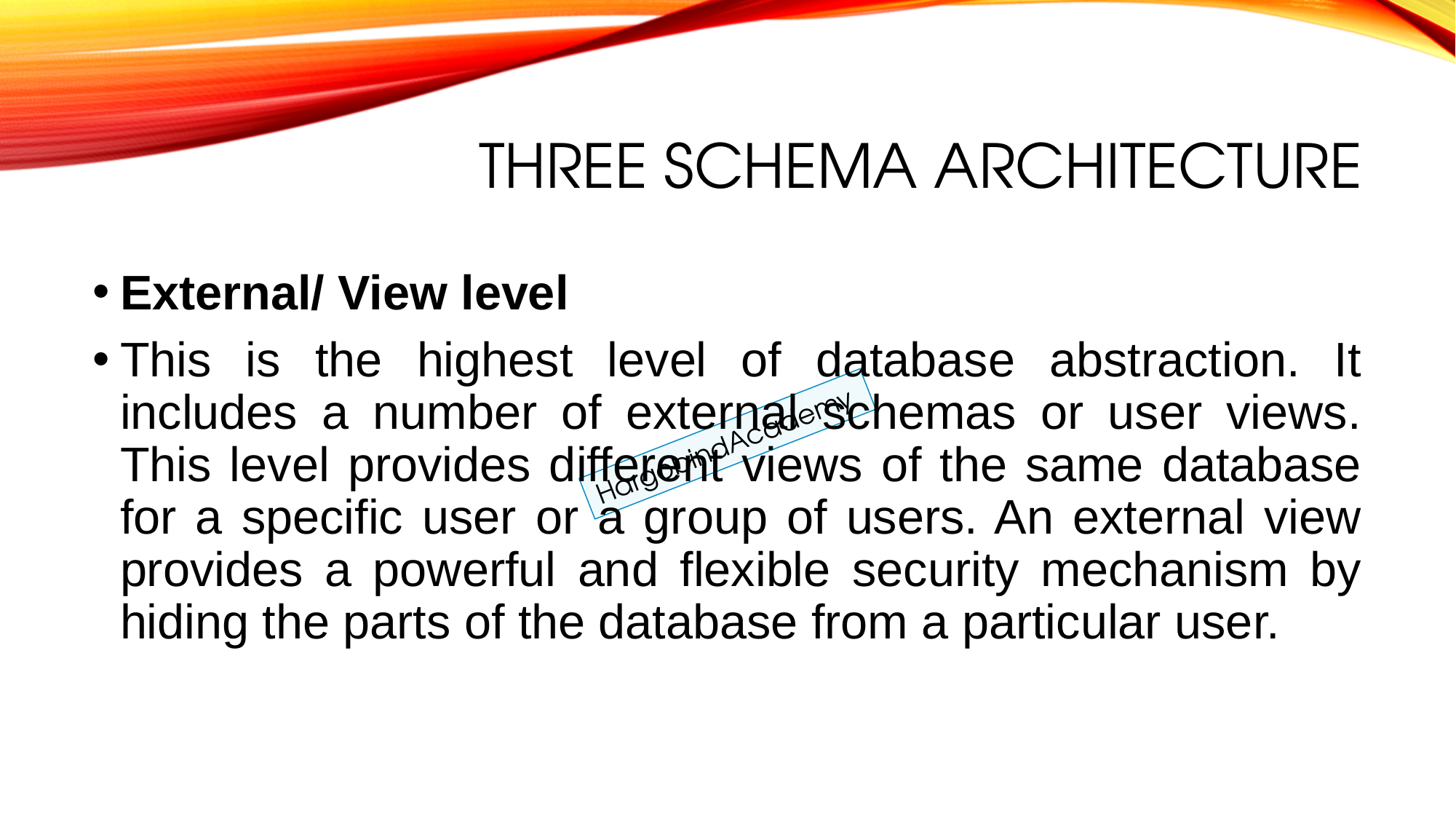

# Three schema Architecture
External/ View level
This is the highest level of database abstraction. It includes a number of external schemas or user views. This level provides different views of the same database for a specific user or a group of users. An external view provides a powerful and flexible security mechanism by hiding the parts of the database from a particular user.